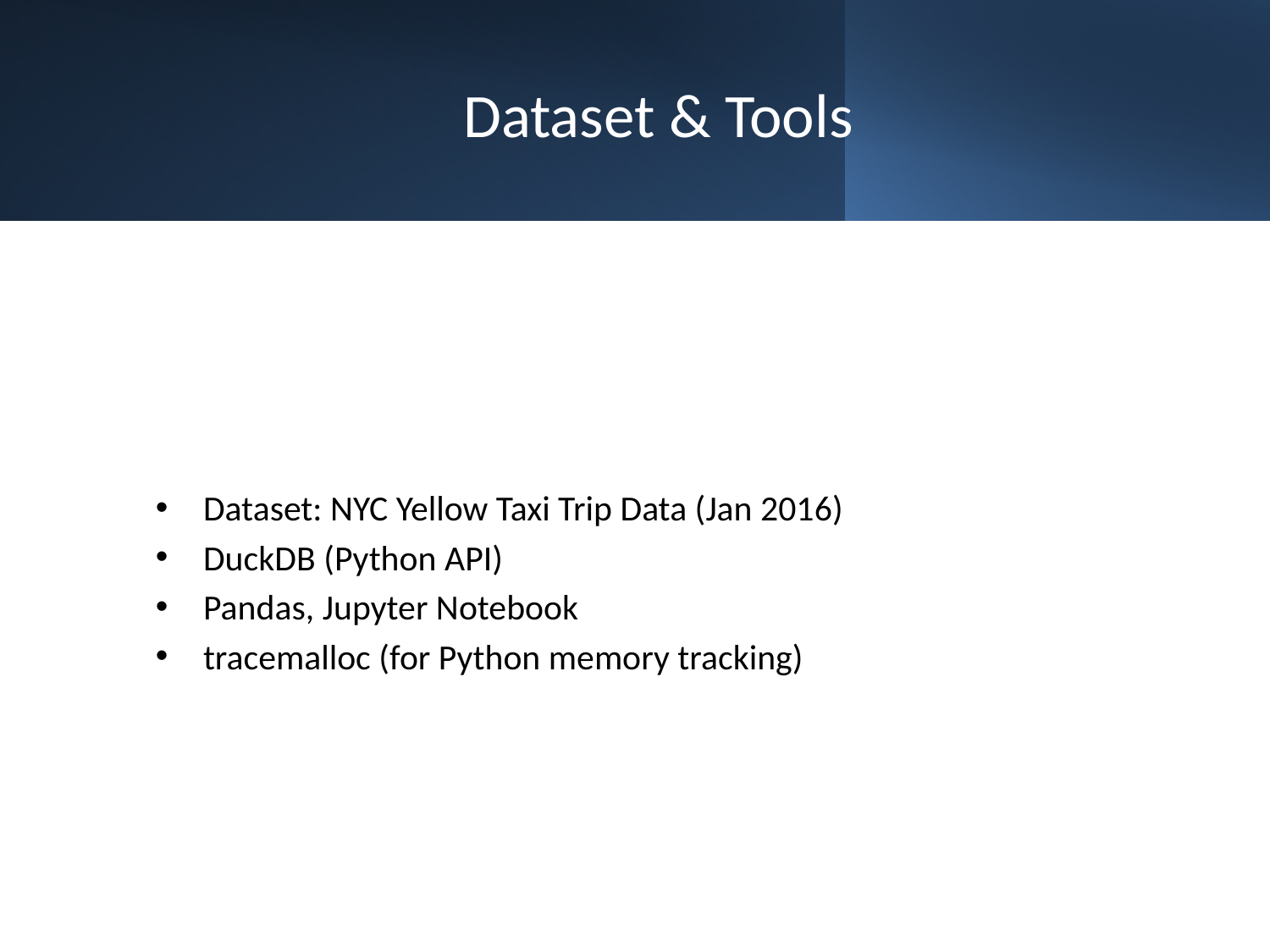

# Dataset & Tools

Dataset: NYC Yellow Taxi Trip Data (Jan 2016)
DuckDB (Python API)
Pandas, Jupyter Notebook
tracemalloc (for Python memory tracking)